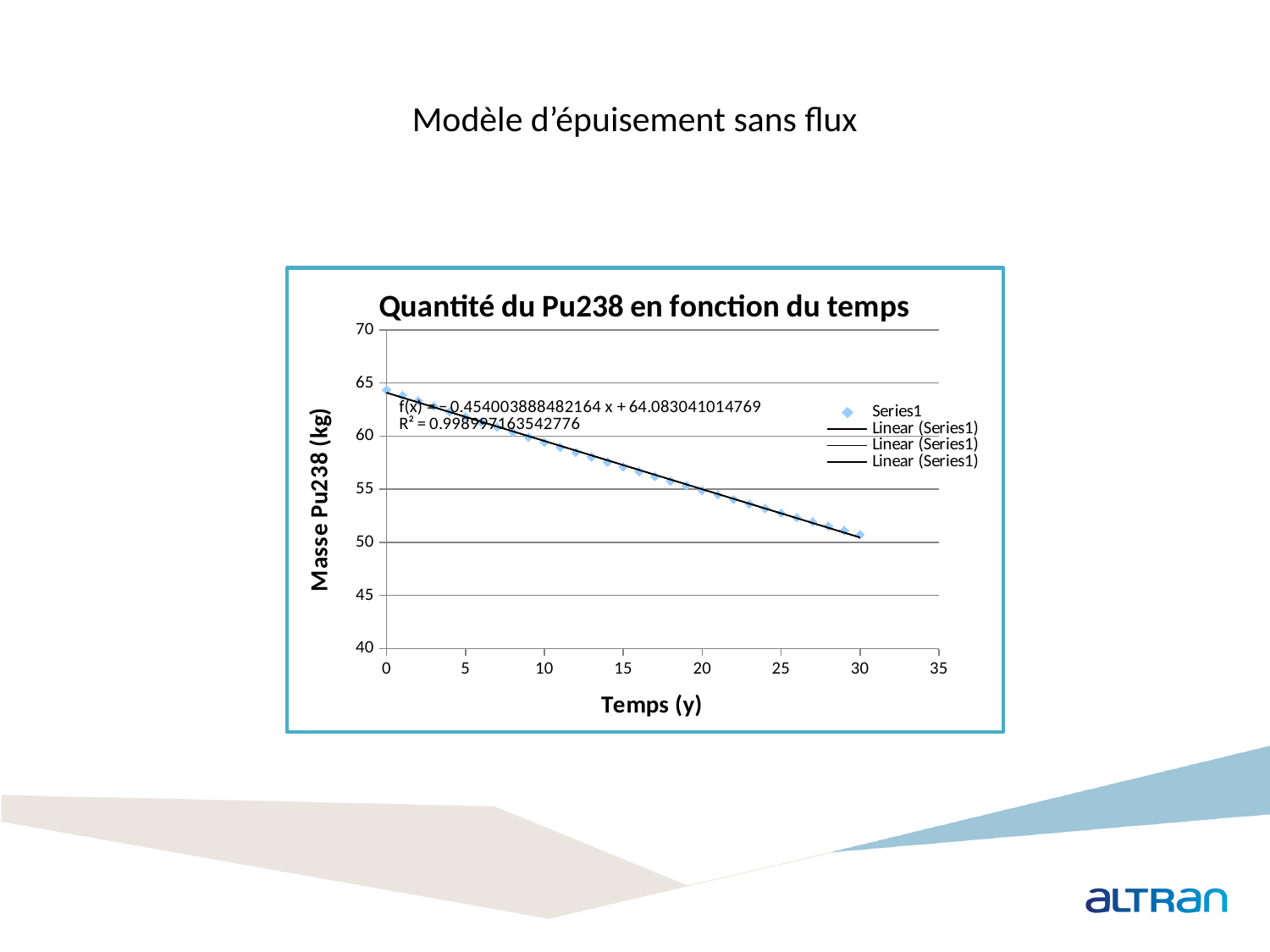

# Modèle d’épuisement sans flux

### Chart: Quantité du Pu238 en fonction du temps

| Category |  |
|---|---|